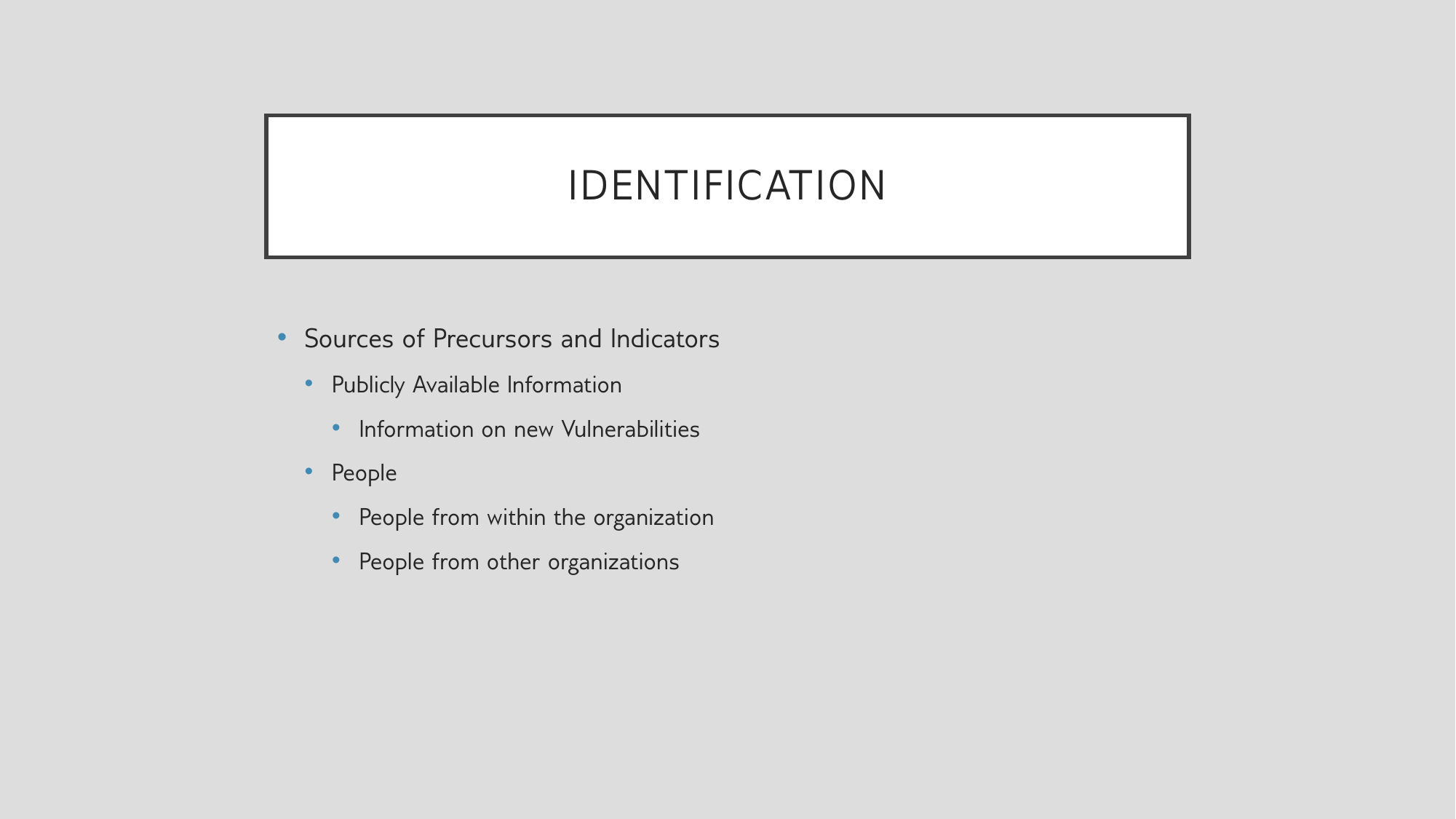

# Identification
Sources of Precursors and Indicators
Publicly Available Information
Information on new Vulnerabilities
People
People from within the organization
People from other organizations